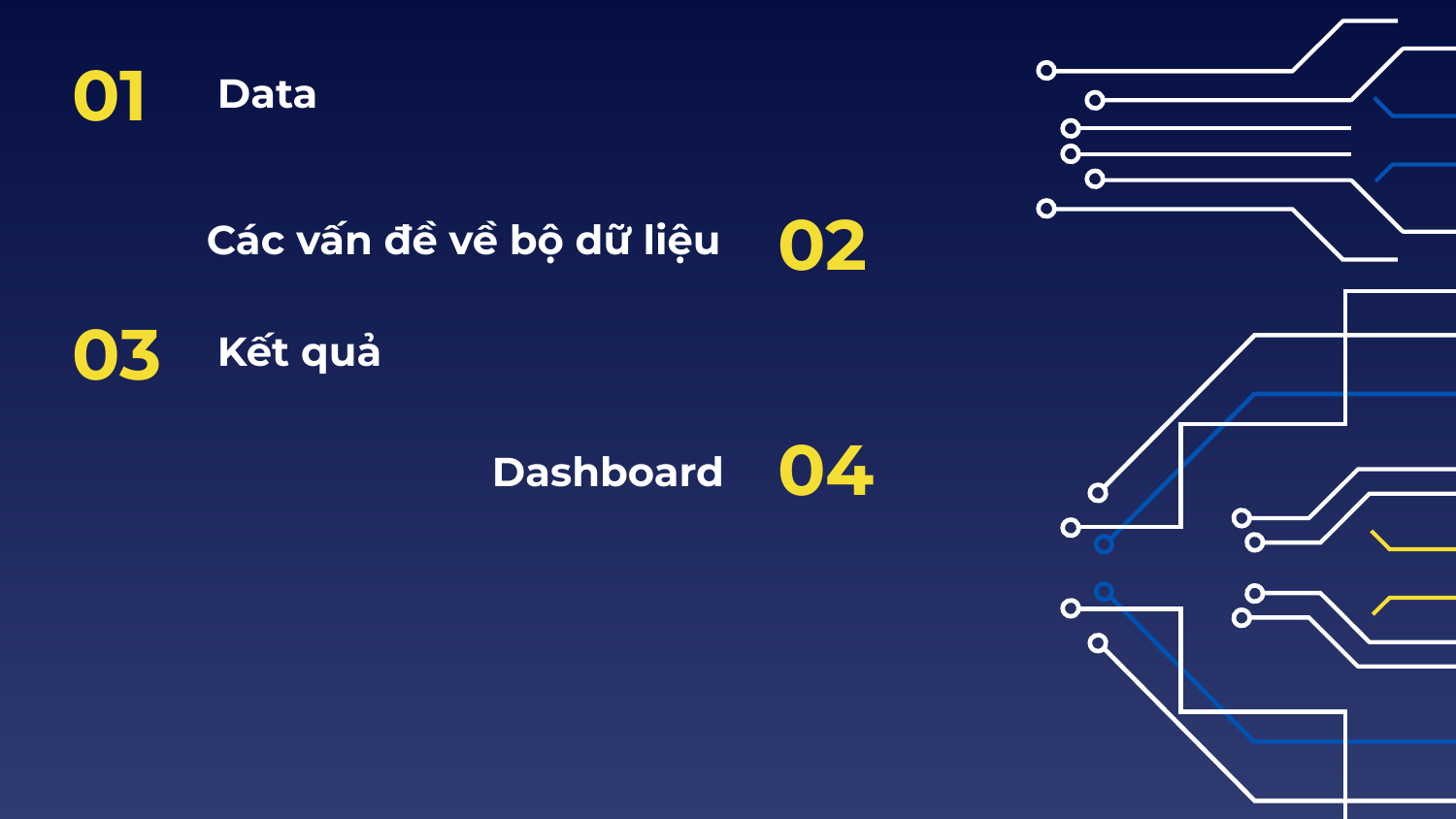

01
# Data
02
Các vấn đề về bộ dữ liệu

03
Kết quả
04
Dashboard